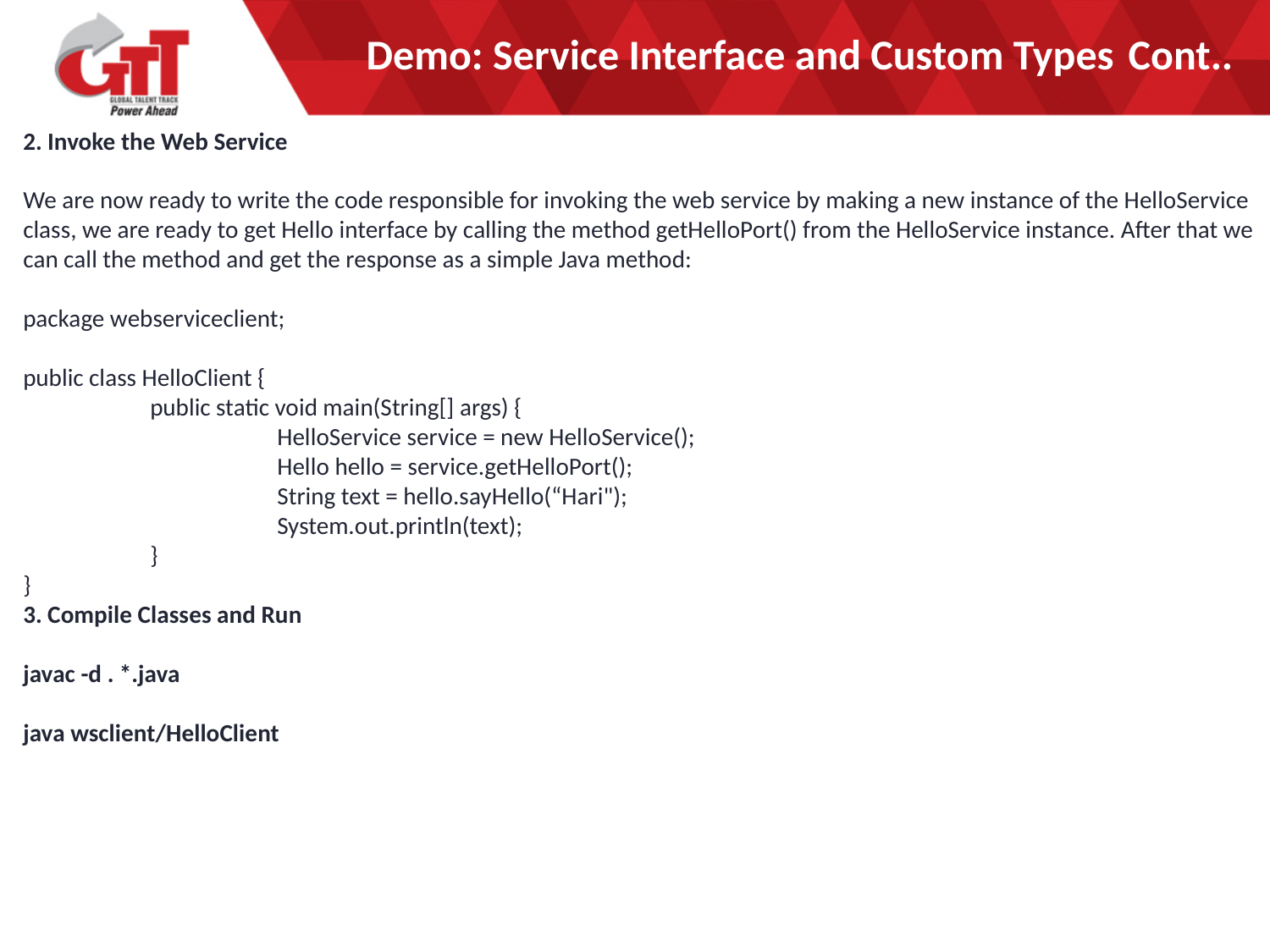

#
Demo: Service Interface and Custom Types 	Cont..
2. Invoke the Web Service

We are now ready to write the code responsible for invoking the web service by making a new instance of the HelloService class, we are ready to get Hello interface by calling the method getHelloPort() from the HelloService instance. After that we can call the method and get the response as a simple Java method:

package webserviceclient;

public class HelloClient {
	public static void main(String[] args) {
		HelloService service = new HelloService();
		Hello hello = service.getHelloPort();
		String text = hello.sayHello(“Hari");
		System.out.println(text);
	}
}
3. Compile Classes and Run

javac -d . *.java

java wsclient/HelloClient